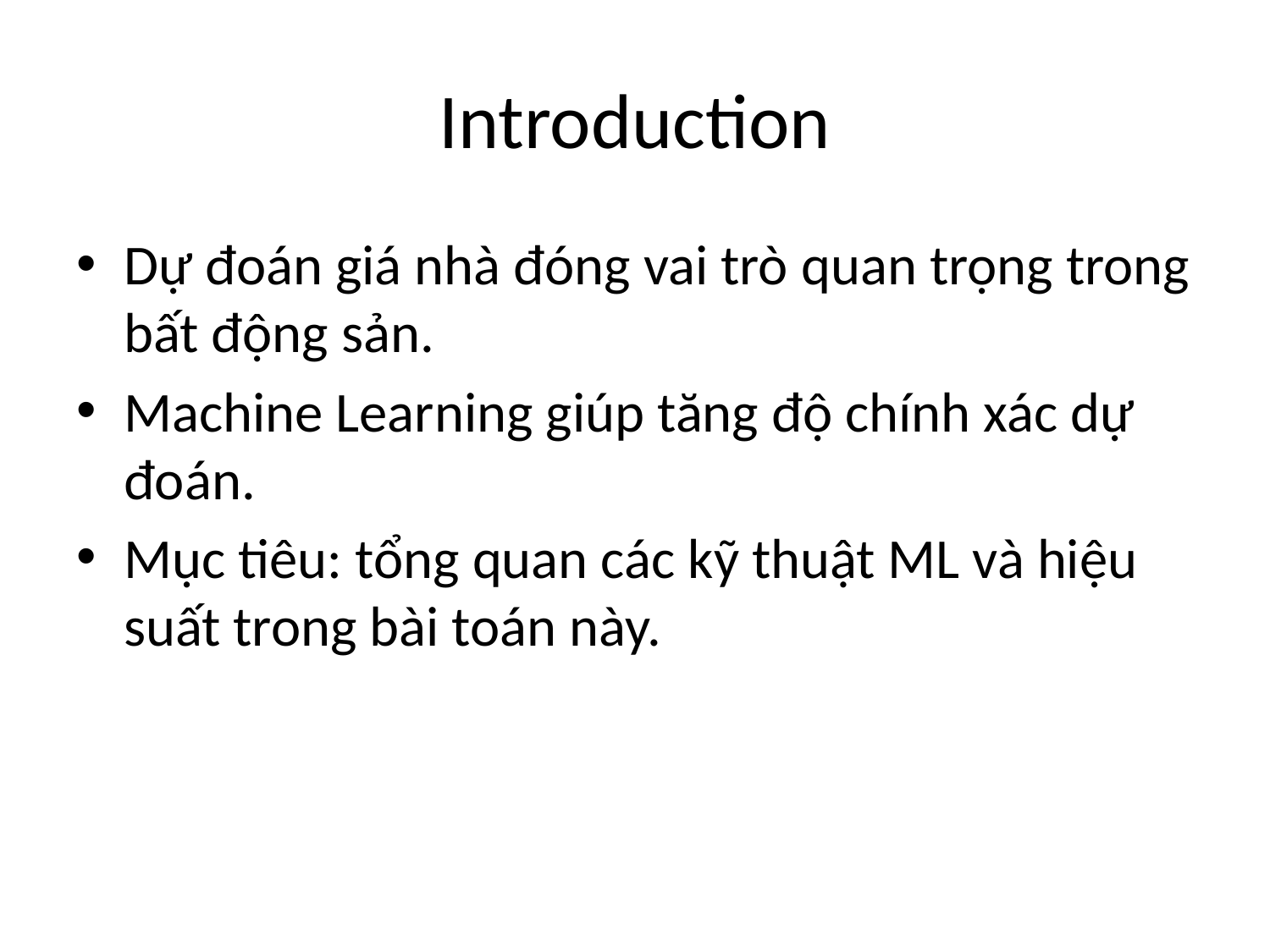

# Introduction
Dự đoán giá nhà đóng vai trò quan trọng trong bất động sản.
Machine Learning giúp tăng độ chính xác dự đoán.
Mục tiêu: tổng quan các kỹ thuật ML và hiệu suất trong bài toán này.